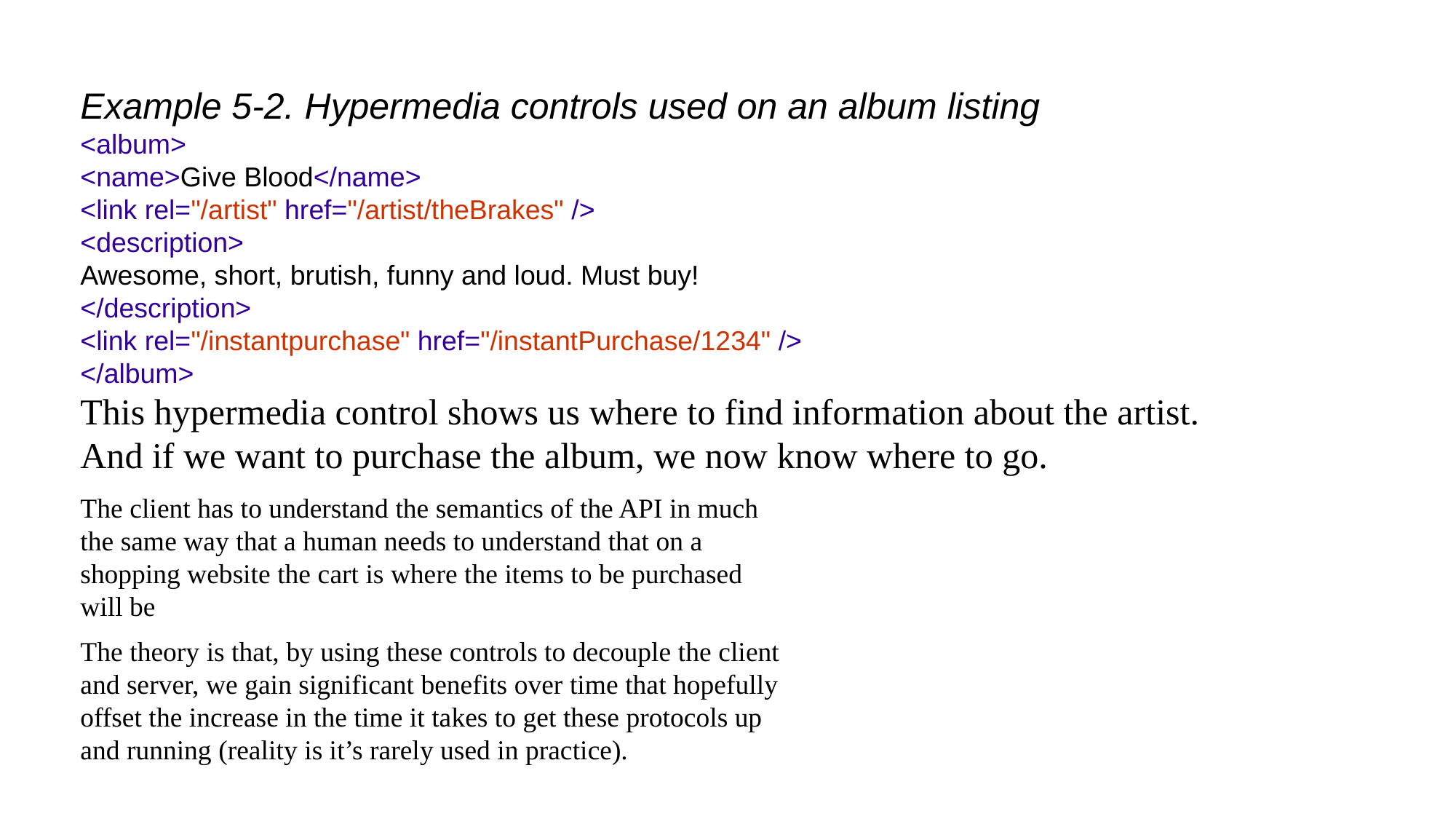

Example 5-2. Hypermedia controls used on an album listing
<album>
<name>Give Blood</name>
<link rel="/artist" href="/artist/theBrakes" />
<description>
Awesome, short, brutish, funny and loud. Must buy!
</description>
<link rel="/instantpurchase" href="/instantPurchase/1234" />
</album>
This hypermedia control shows us where to find information about the artist.
And if we want to purchase the album, we now know where to go.
The client has to understand the semantics of the API in much the same way that a human needs to understand that on a shopping website the cart is where the items to be purchased will be
The theory is that, by using these controls to decouple the client and server, we gain significant benefits over time that hopefully offset the increase in the time it takes to get these protocols up and running (reality is it’s rarely used in practice).